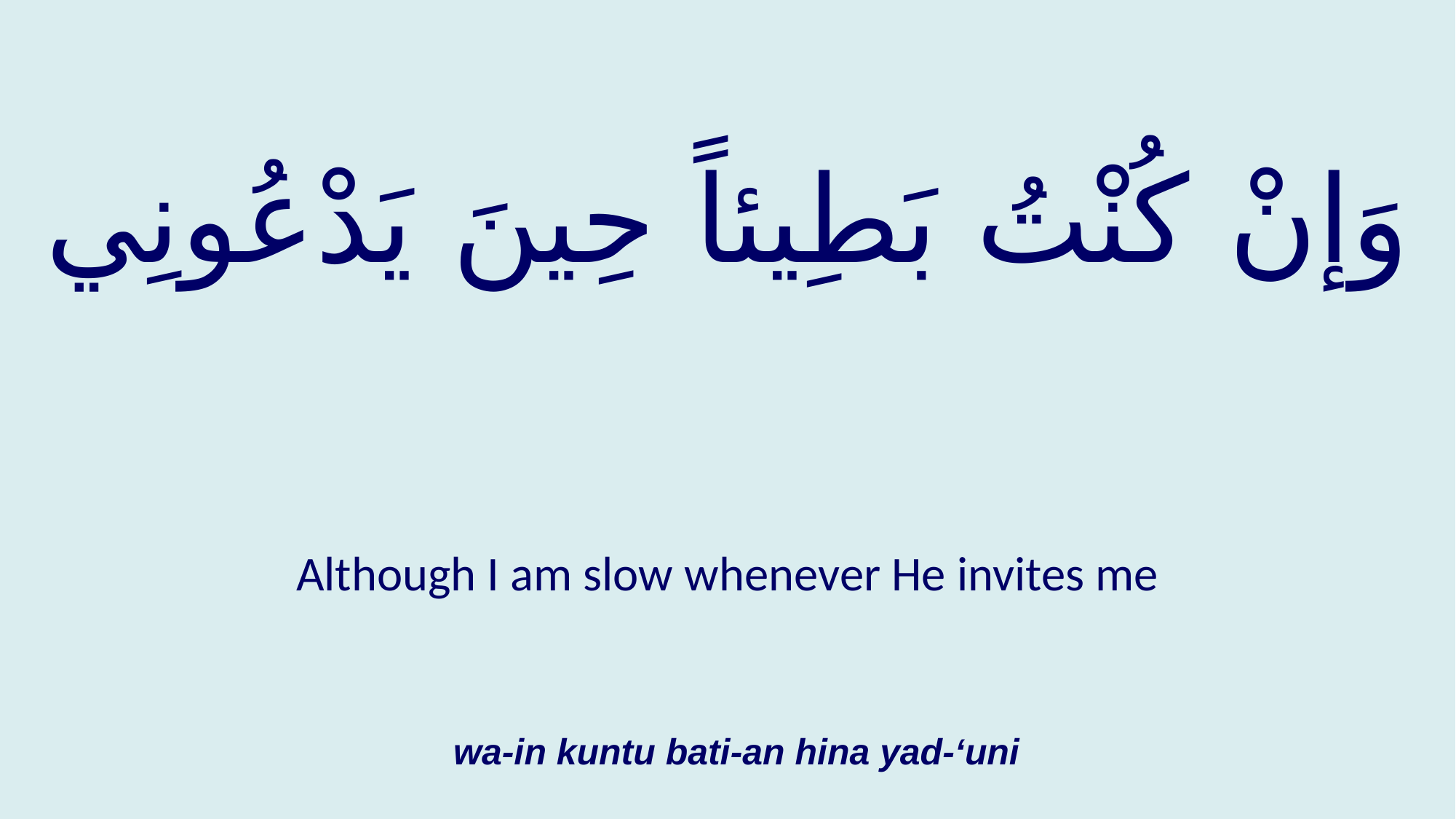

# وَإنْ كُنْتُ بَطِيئاً حِينَ يَدْعُونِي
Although I am slow whenever He invites me
wa-in kuntu bati-an hina yad-‘uni